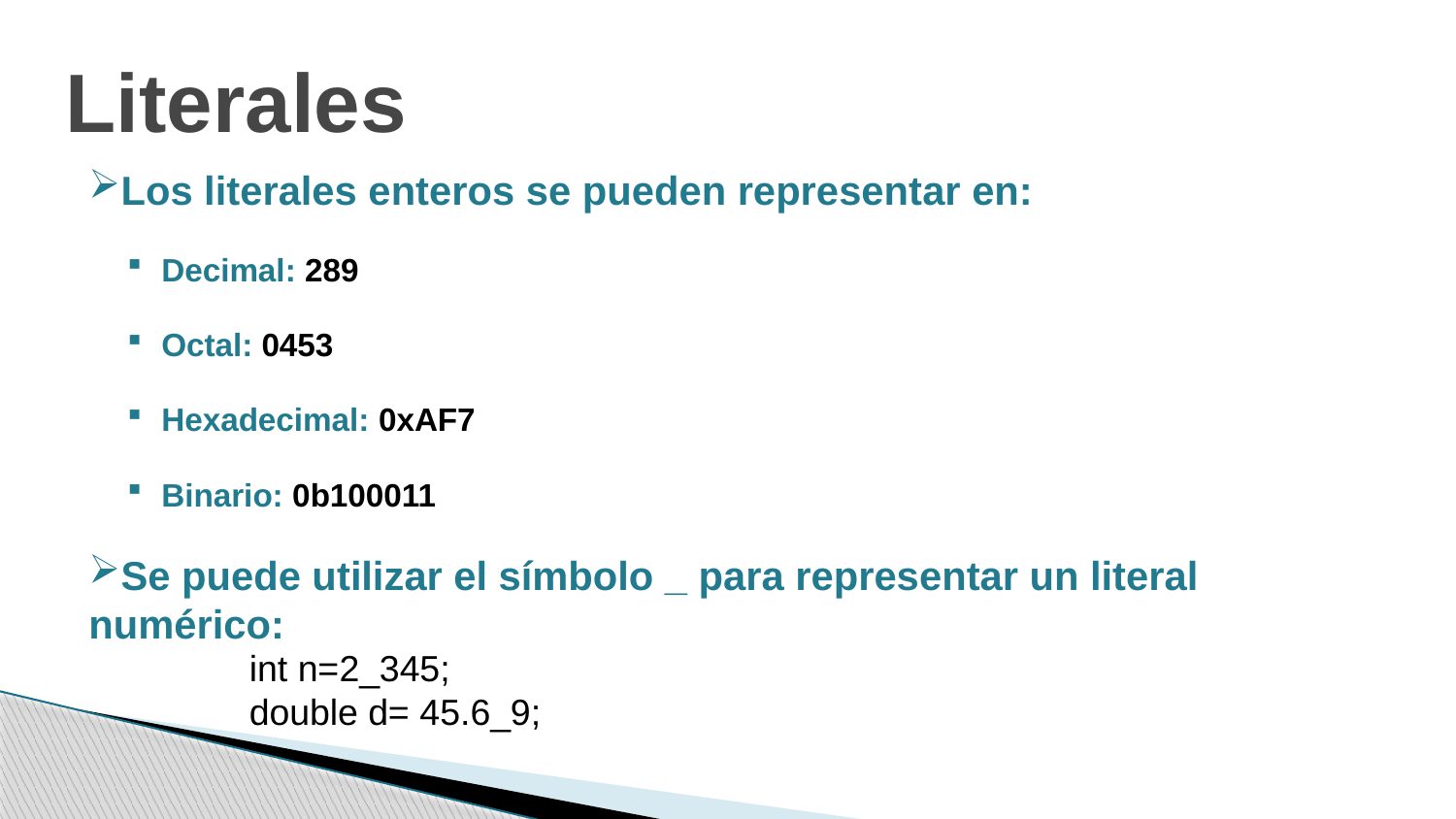

Literales
Los literales enteros se pueden representar en:
Decimal: 289
Octal: 0453
Hexadecimal: 0xAF7
Binario: 0b100011
Se puede utilizar el símbolo _ para representar un literal numérico:

int n=2_345;
double d= 45.6_9;